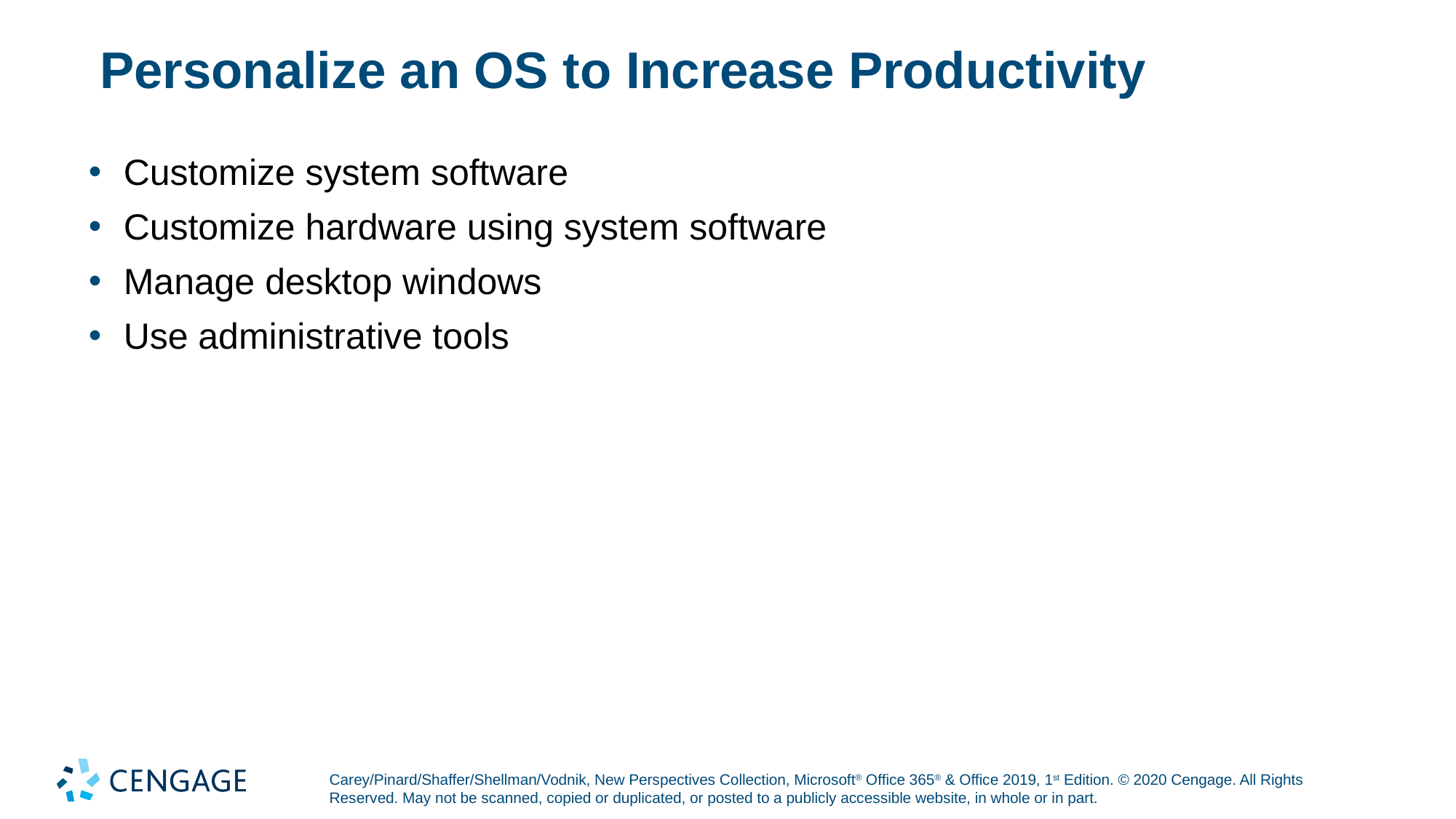

# Personalize an OS to Increase Productivity
Customize system software
Customize hardware using system software
Manage desktop windows
Use administrative tools